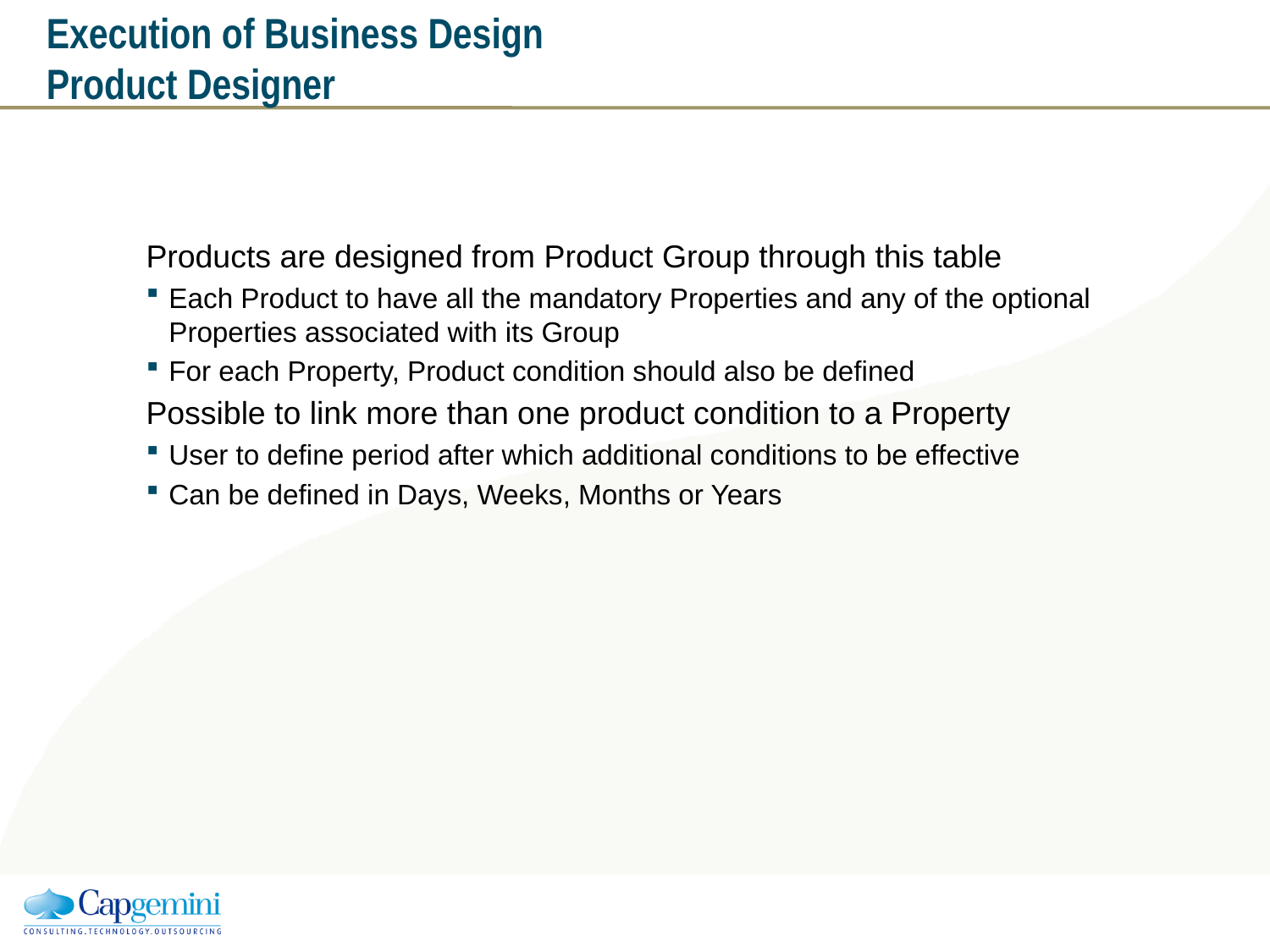

# Execution of Business Design Product Designer
Products are designed from Product Group through this table
Each Product to have all the mandatory Properties and any of the optional Properties associated with its Group
For each Property, Product condition should also be defined
Possible to link more than one product condition to a Property
User to define period after which additional conditions to be effective
Can be defined in Days, Weeks, Months or Years